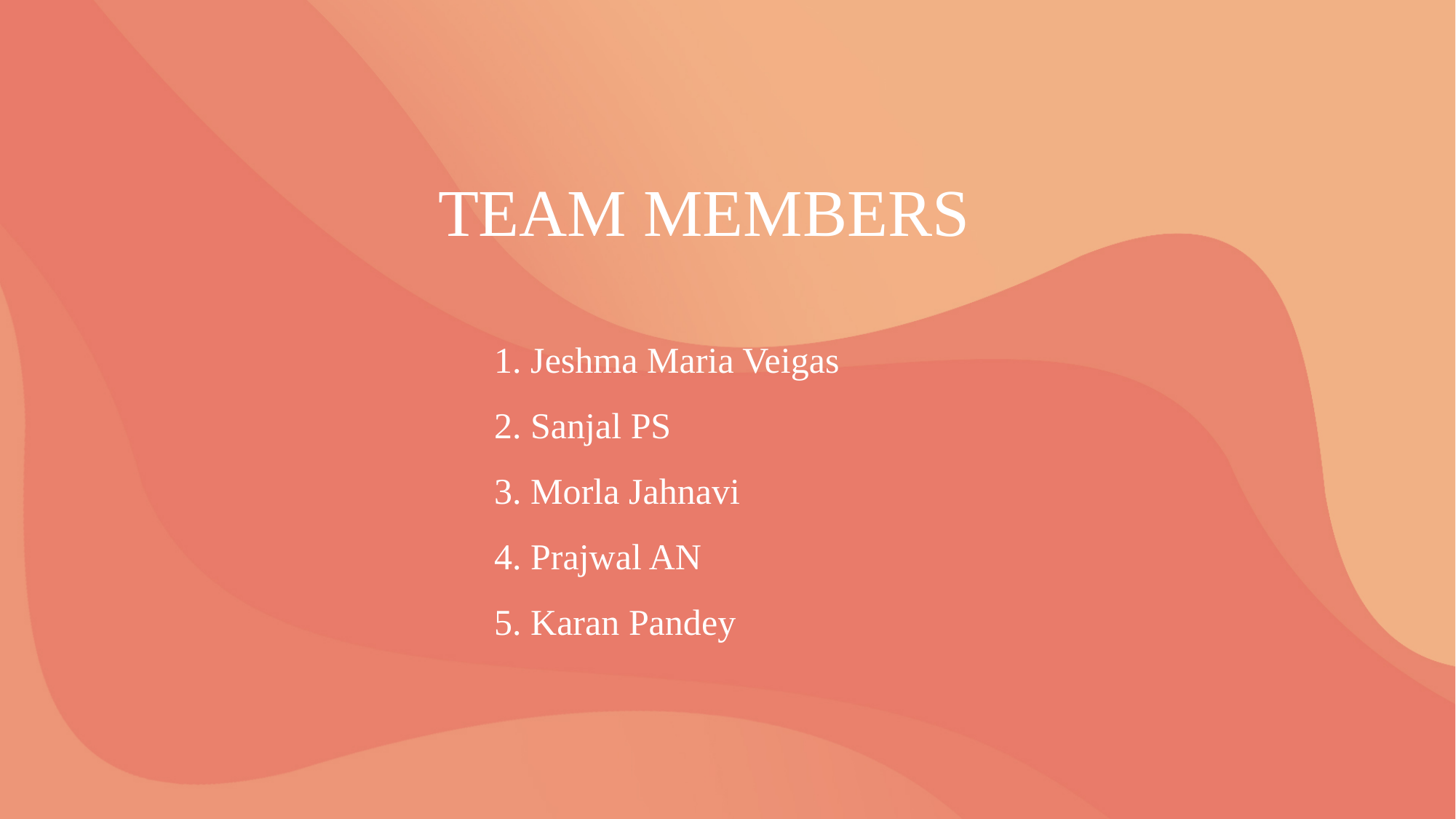

TEAM MEMBERS

        1. Jeshma Maria Veigas
        2. Sanjal PS
        3. Morla Jahnavi
  4. Prajwal AN
  5. Karan Pandey